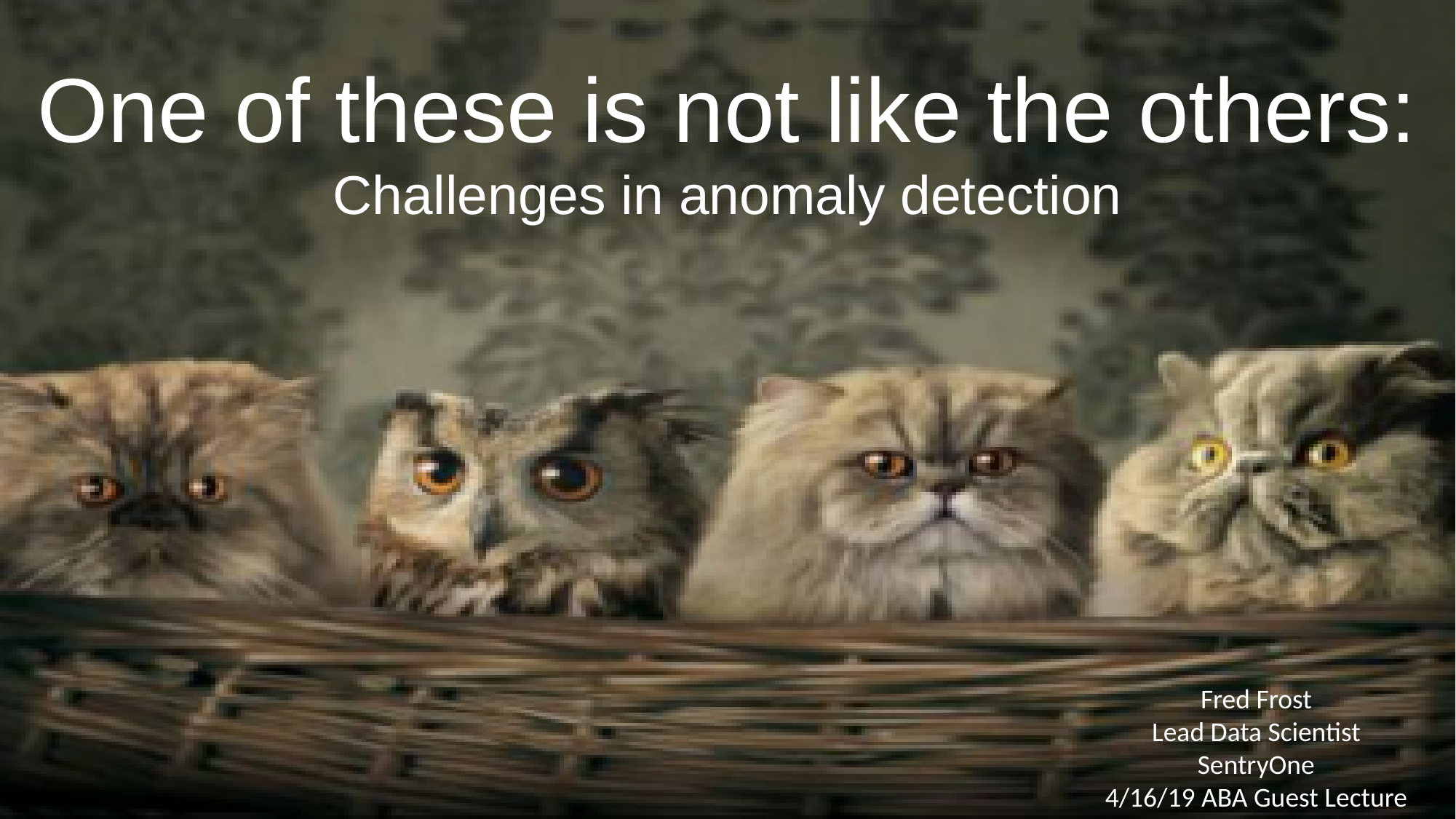

# One of these is not like the others: Challenges in anomaly detection
Fred Frost
Lead Data Scientist
SentryOne
4/16/19 ABA Guest Lecture